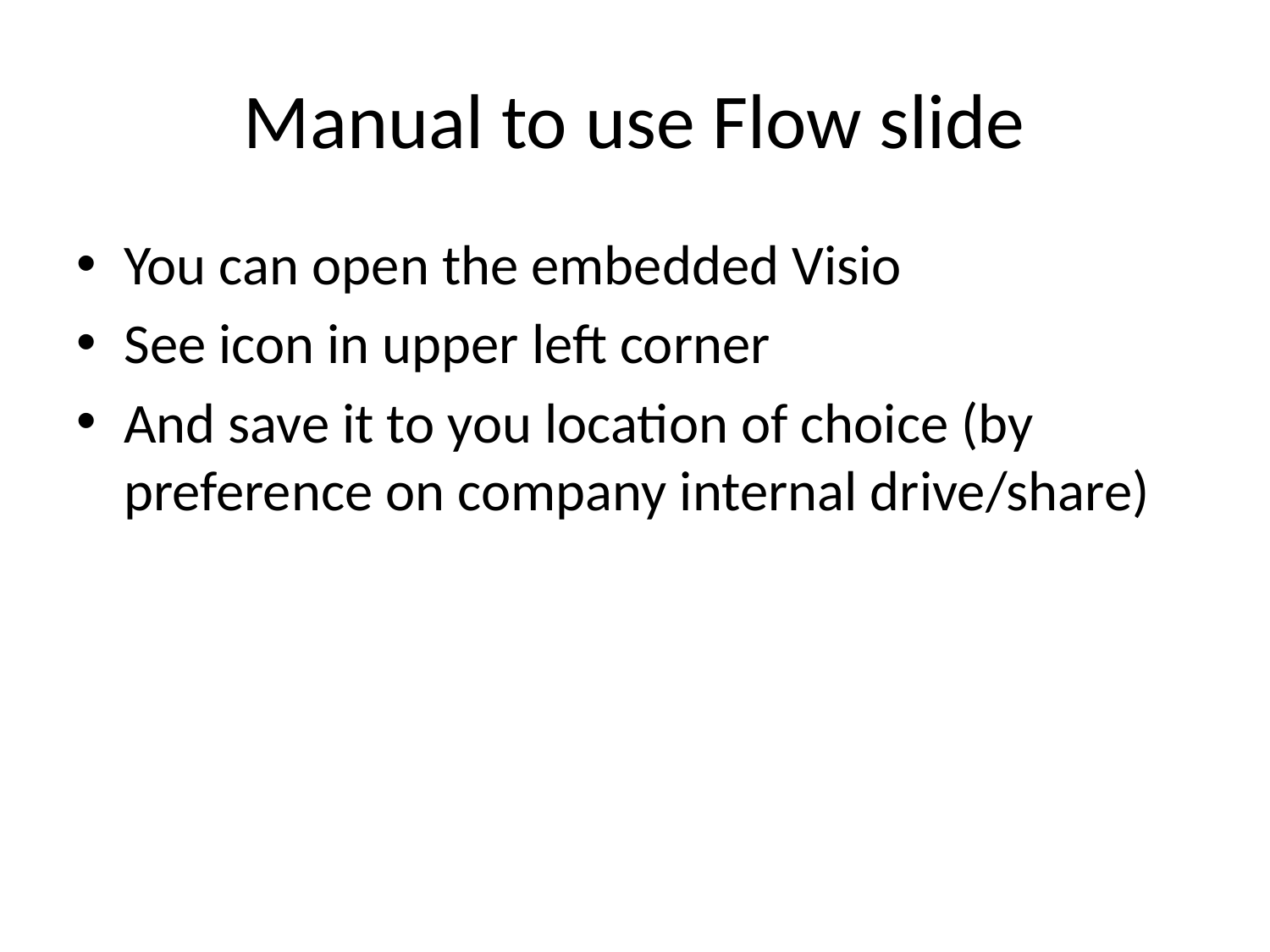

# Manual to use Flow slide
You can open the embedded Visio
See icon in upper left corner
And save it to you location of choice (by preference on company internal drive/share)